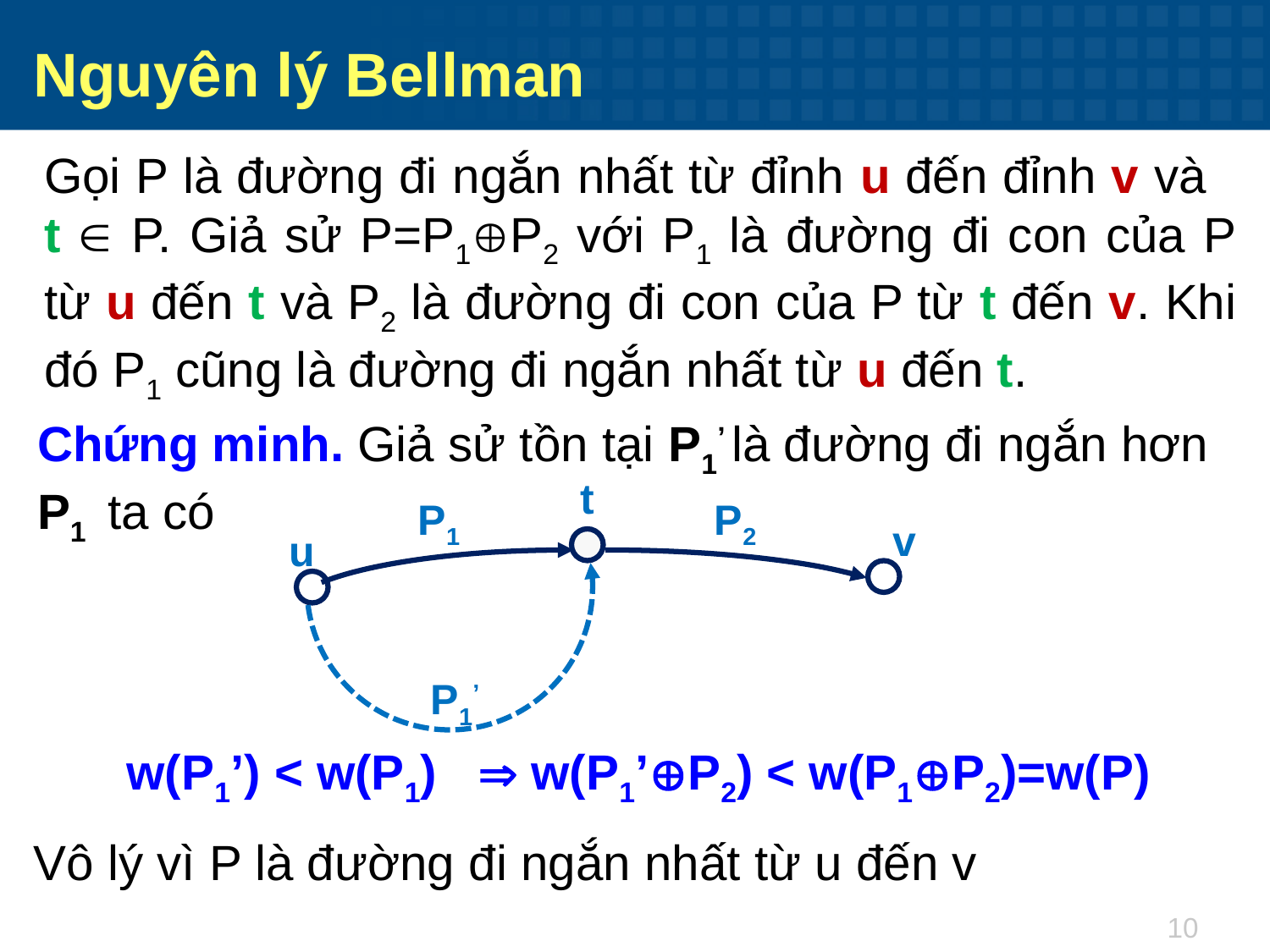

Nguyên lý Bellman
Gọi P là đường đi ngắn nhất từ đỉnh u đến đỉnh v và   t ∈ P. Giả sử P=P1⊕P2 với P1 là đường đi con của P từ u đến t và P2 là đường đi con của P từ t đến v. Khi đó P1 cũng là đường đi ngắn nhất từ u đến t.
Chứng minh. Giả sử tồn tại P1’ là đường đi ngắn hơn P1  ta có

t
P1
P2
v
u

P1’
w(P1’) < w(P1)   ⇒ w(P1’⊕P2) < w(P1⊕P2)=w(P)
Vô lý vì P là đường đi ngắn nhất từ u đến v